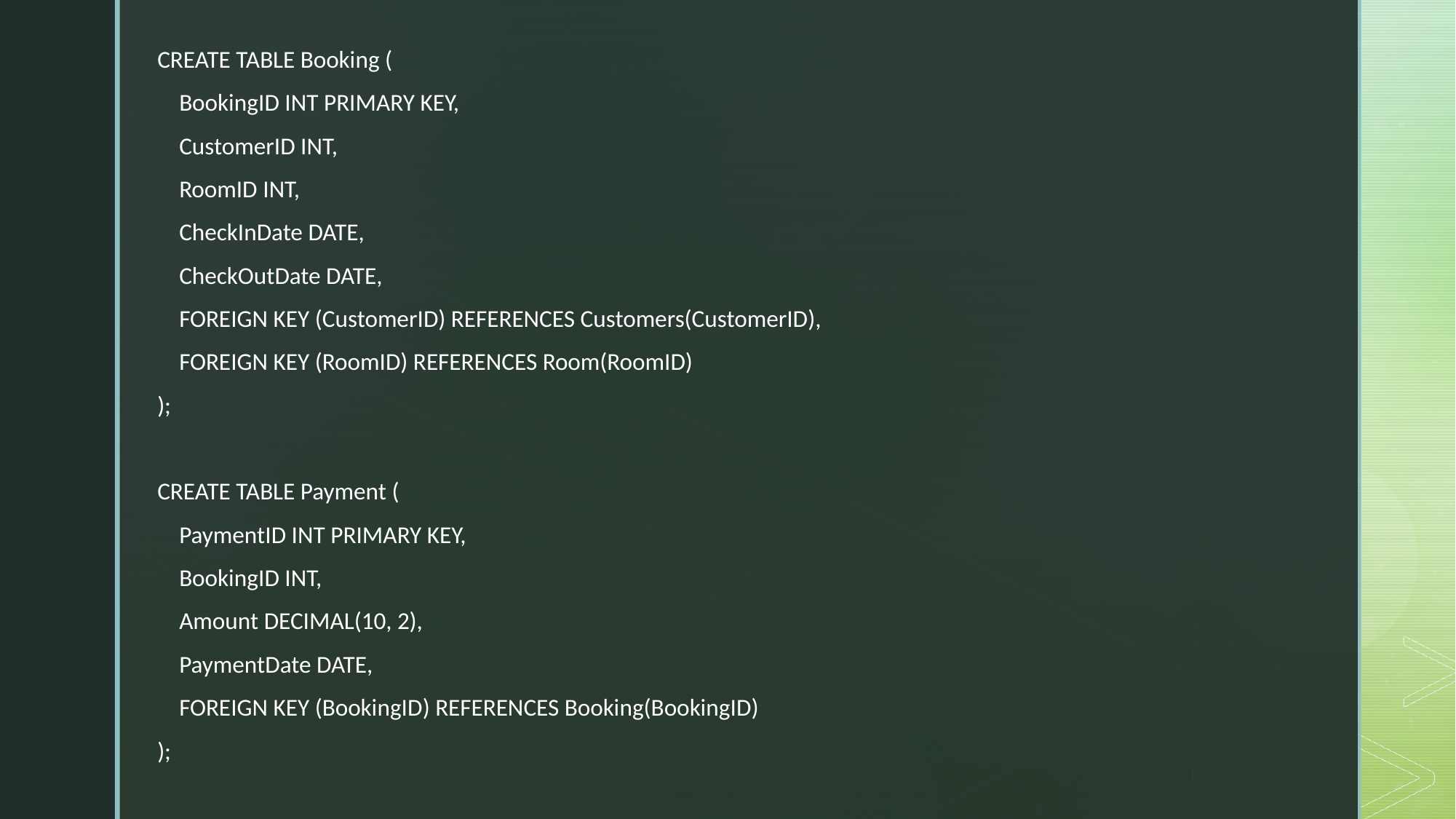

CREATE TABLE Booking (
    BookingID INT PRIMARY KEY,
    CustomerID INT,
    RoomID INT,
    CheckInDate DATE,
    CheckOutDate DATE,
    FOREIGN KEY (CustomerID) REFERENCES Customers(CustomerID),
    FOREIGN KEY (RoomID) REFERENCES Room(RoomID)
);

CREATE TABLE Payment (
    PaymentID INT PRIMARY KEY,
    BookingID INT,
    Amount DECIMAL(10, 2),
    PaymentDate DATE,
    FOREIGN KEY (BookingID) REFERENCES Booking(BookingID)
);